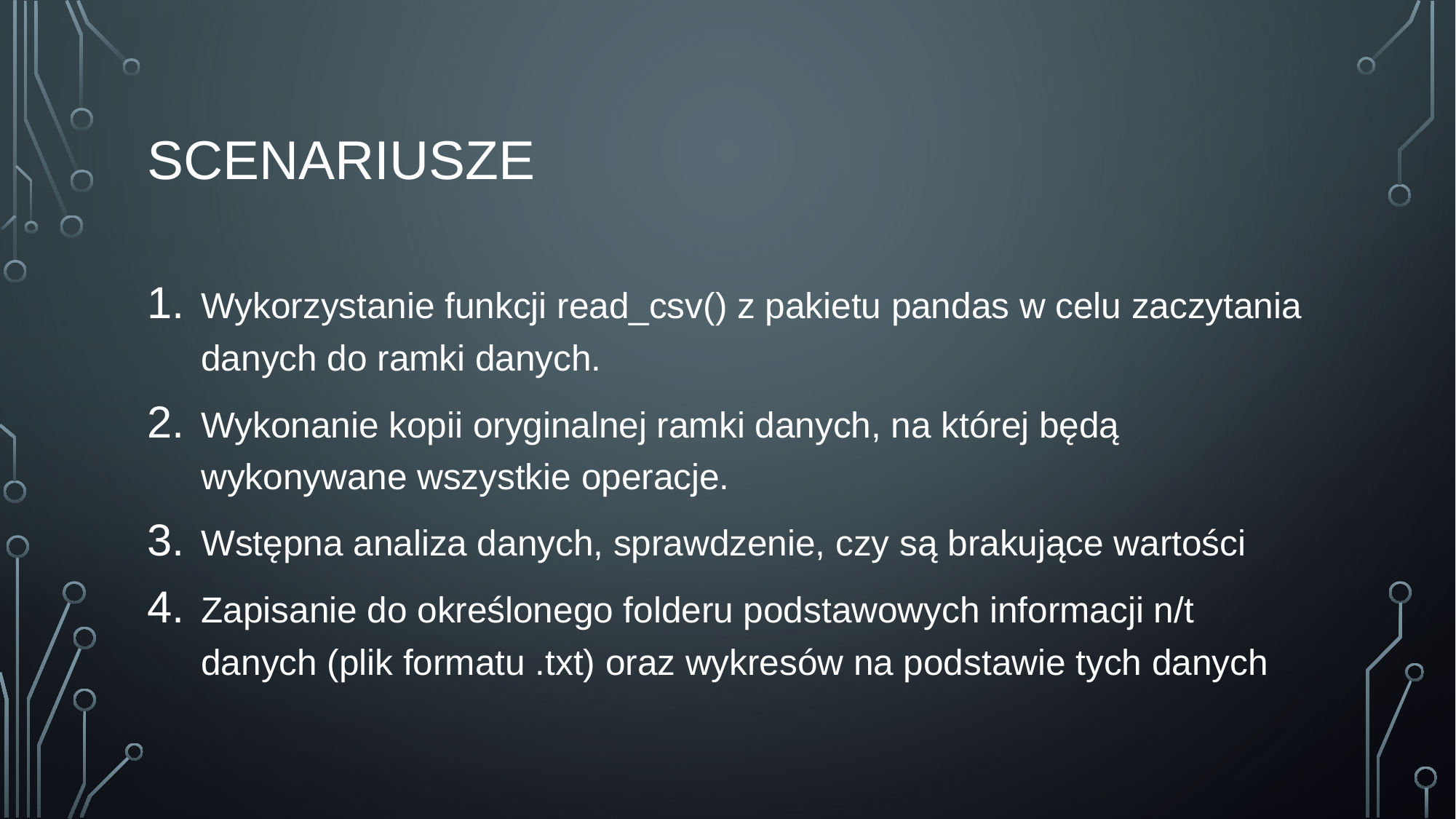

# scenariusze
Wykorzystanie funkcji read_csv() z pakietu pandas w celu zaczytania danych do ramki danych.
Wykonanie kopii oryginalnej ramki danych, na której będą wykonywane wszystkie operacje.
Wstępna analiza danych, sprawdzenie, czy są brakujące wartości
Zapisanie do określonego folderu podstawowych informacji n/t danych (plik formatu .txt) oraz wykresów na podstawie tych danych